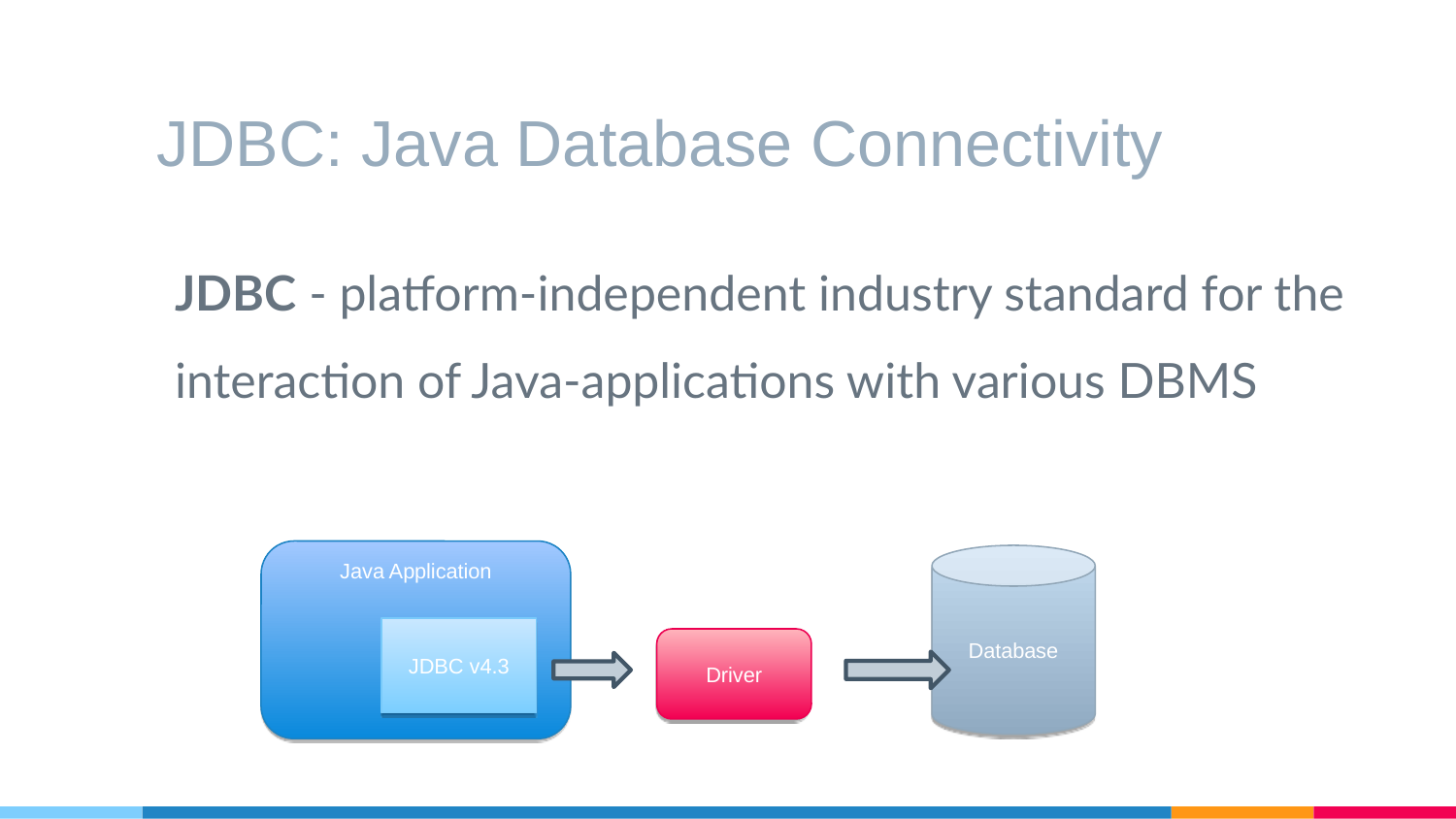

JDBC: Java Database Connectivity
JDBC - platform-independent industry standard for the interaction of Java-applications with various DBMS
Java Application
Database
JDBC v4.3
Driver